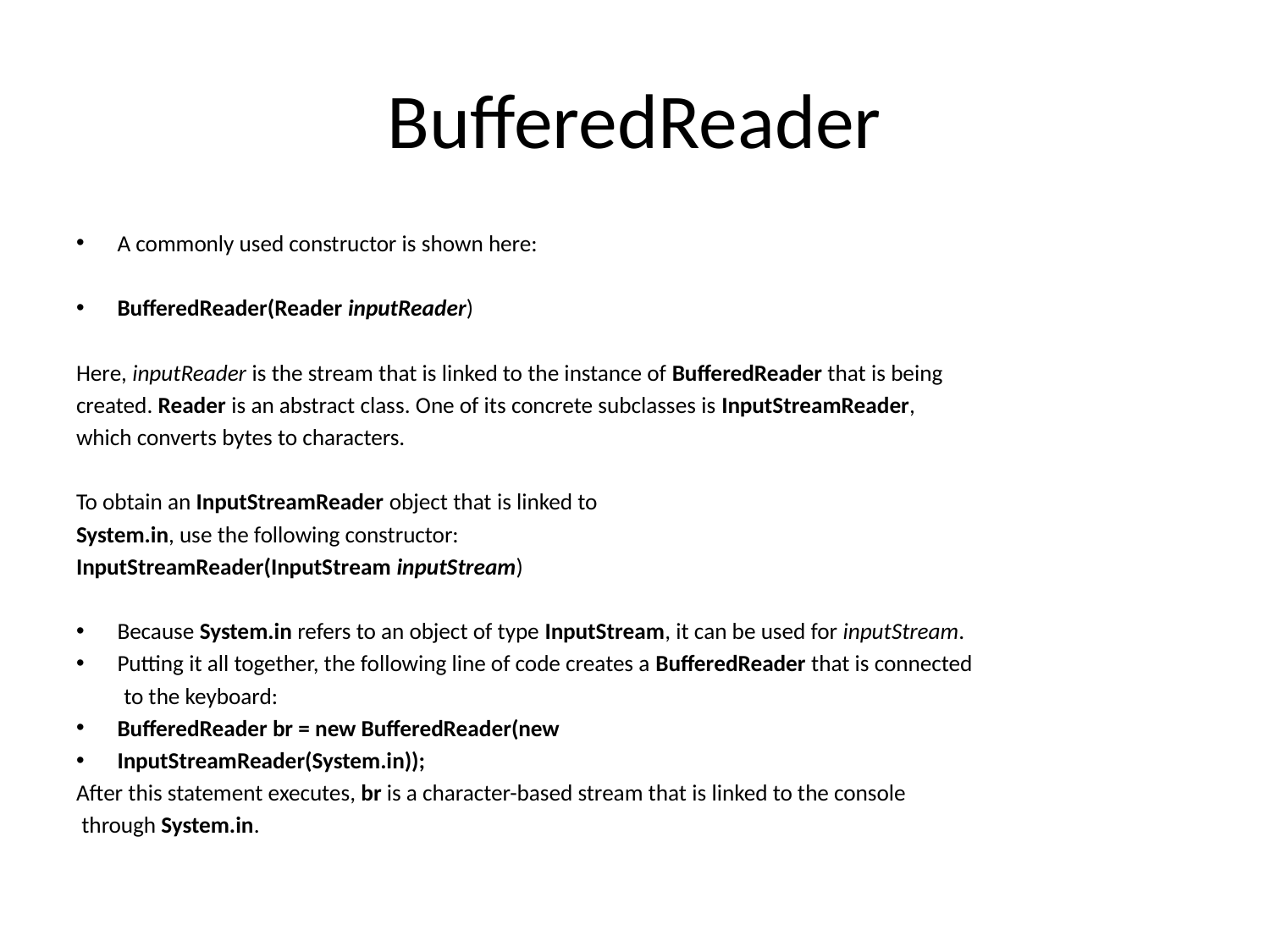

# BufferedReader
A commonly used constructor is shown here:

BufferedReader(Reader inputReader)

Here, inputReader is the stream that is linked to the instance of BufferedReader that is being
created. Reader is an abstract class. One of its concrete subclasses is InputStreamReader,
which converts bytes to characters.

To obtain an InputStreamReader object that is linked to
System.in, use the following constructor:
InputStreamReader(InputStream inputStream)

Because System.in refers to an object of type InputStream, it can be used for inputStream.
Putting it all together, the following line of code creates a BufferedReader that is connected
         to the keyboard:
BufferedReader br = new BufferedReader(new
InputStreamReader(System.in));
After this statement executes, br is a character-based stream that is linked to the console
 through System.in.